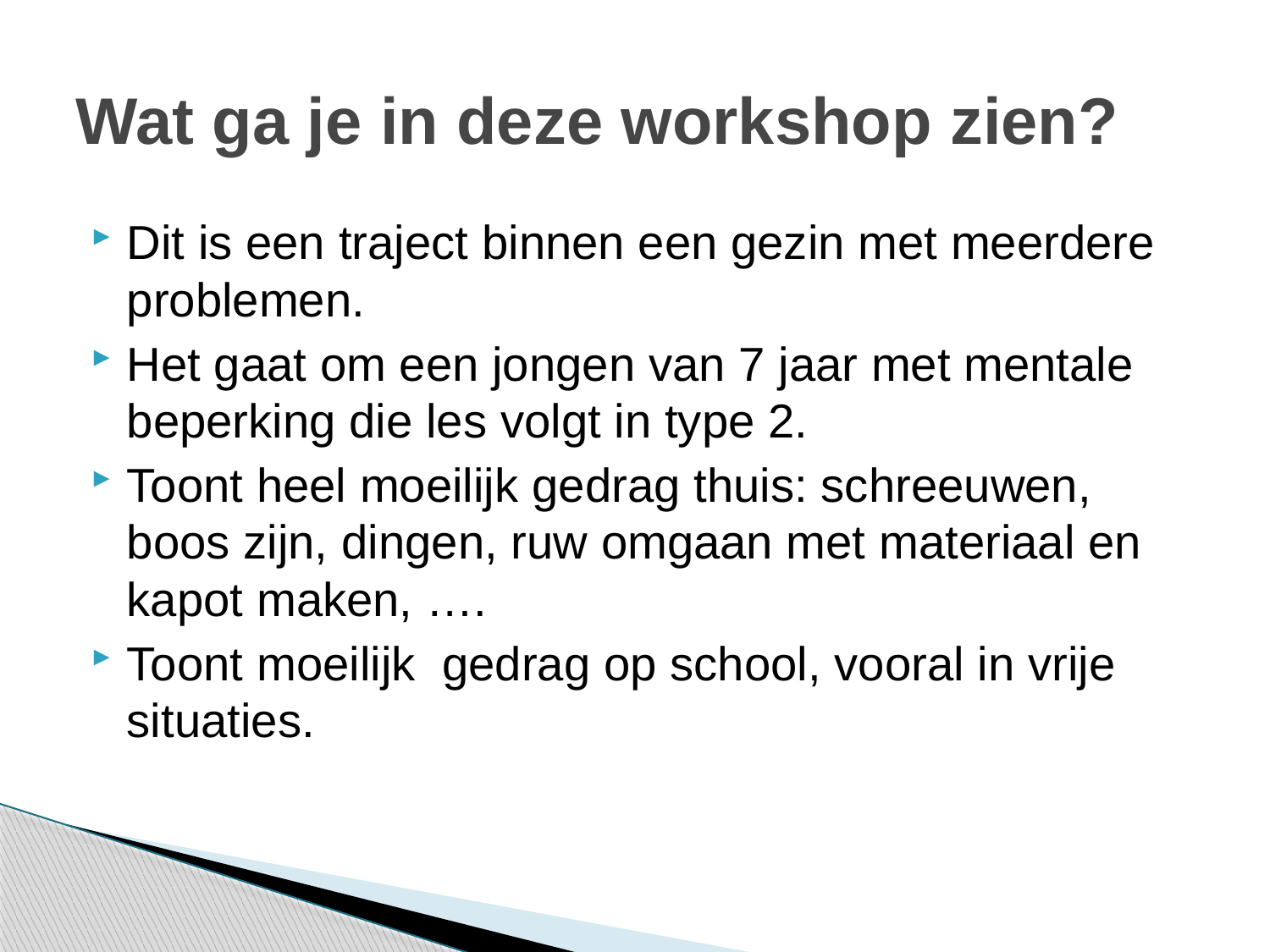

# Wat ga je in deze workshop zien?
Dit is een traject binnen een gezin met meerdere problemen.
Het gaat om een jongen van 7 jaar met mentale beperking die les volgt in type 2.
Toont heel moeilijk gedrag thuis: schreeuwen, boos zijn, dingen, ruw omgaan met materiaal en kapot maken, ….
Toont moeilijk  gedrag op school, vooral in vrije situaties.